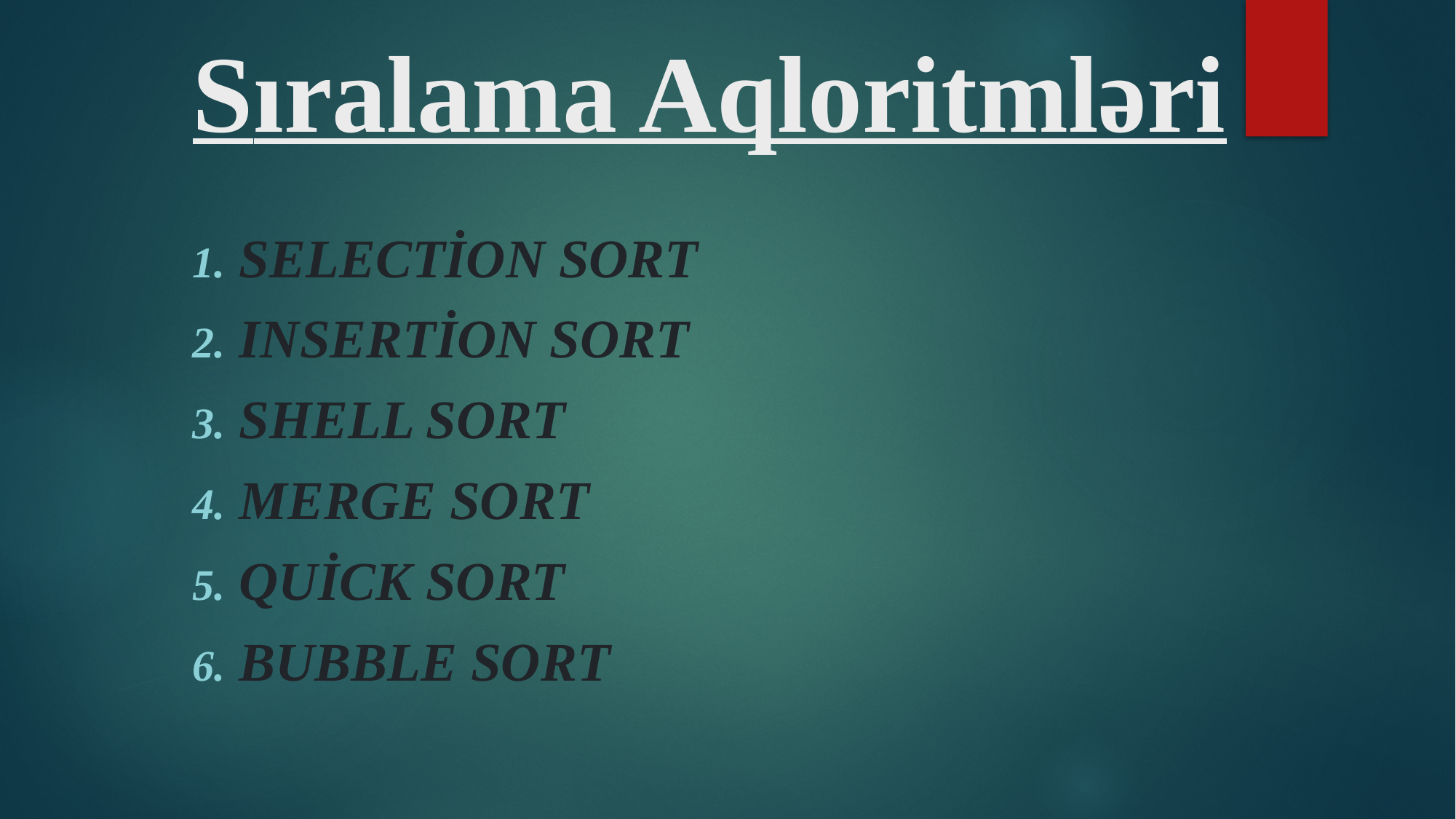

# Sıralama Aqloritmləri
 Selection Sort
 Insertion Sort
 Shell Sort
 Merge Sort
 Quick Sort
 Bubble Sort